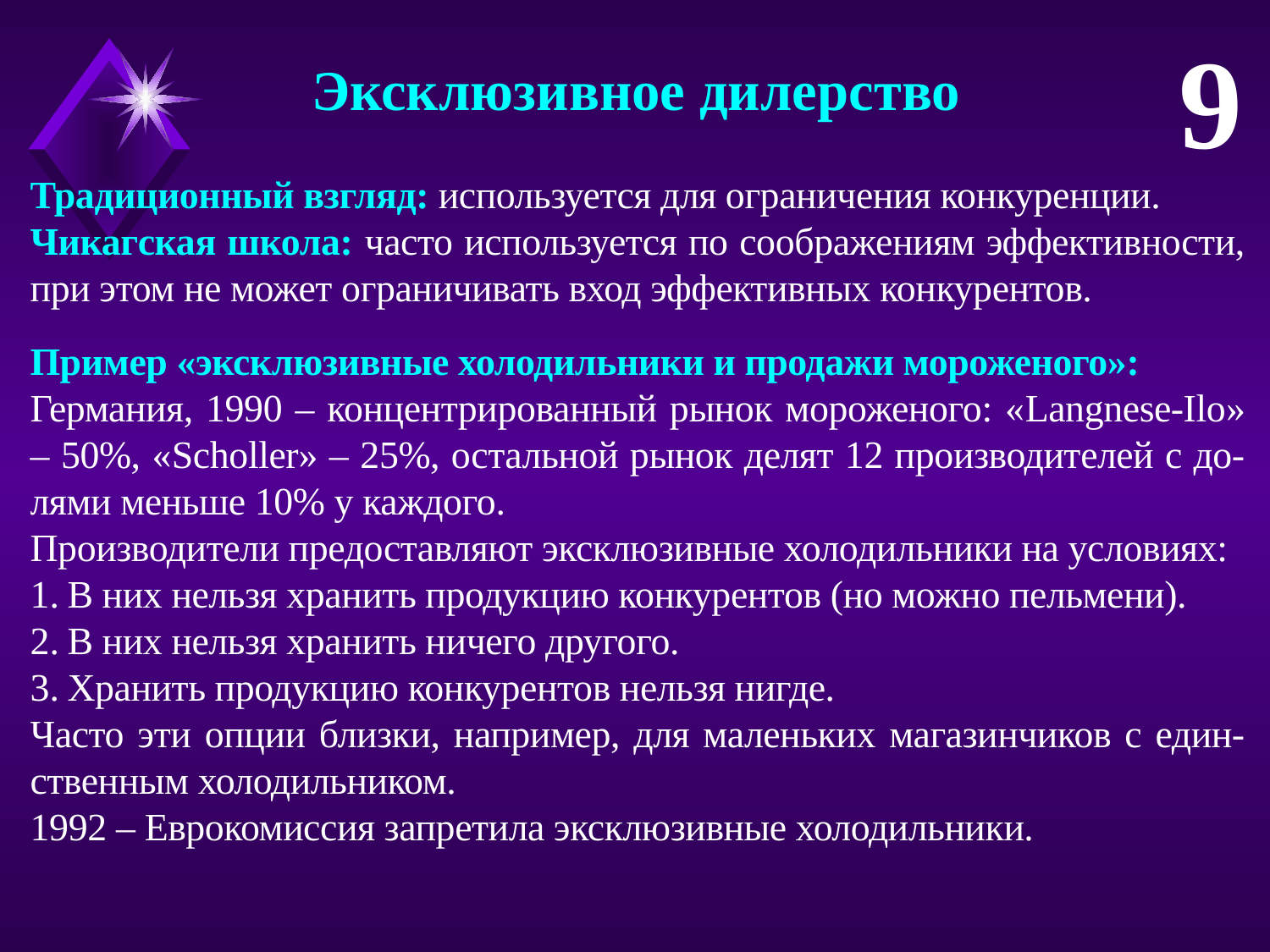

9
Эксклюзивное дилерство
Традиционный взгляд: используется для ограничения конкуренции.
Чикагская школа: часто используется по соображениям эффективности, при этом не может ограничивать вход эффективных конкурентов.
Пример «эксклюзивные холодильники и продажи мороженого»:
Германия, 1990 – концентрированный рынок мороженого: «Langnese-Ilo» – 50%, «Scholler» – 25%, остальной рынок делят 12 производителей с до-лями меньше 10% у каждого.
Производители предоставляют эксклюзивные холодильники на условиях:
В них нельзя хранить продукцию конкурентов (но можно пельмени).
В них нельзя хранить ничего другого.
Хранить продукцию конкурентов нельзя нигде.
Часто эти опции близки, например, для маленьких магазинчиков с един-ственным холодильником.
1992 – Еврокомиссия запретила эксклюзивные холодильники.